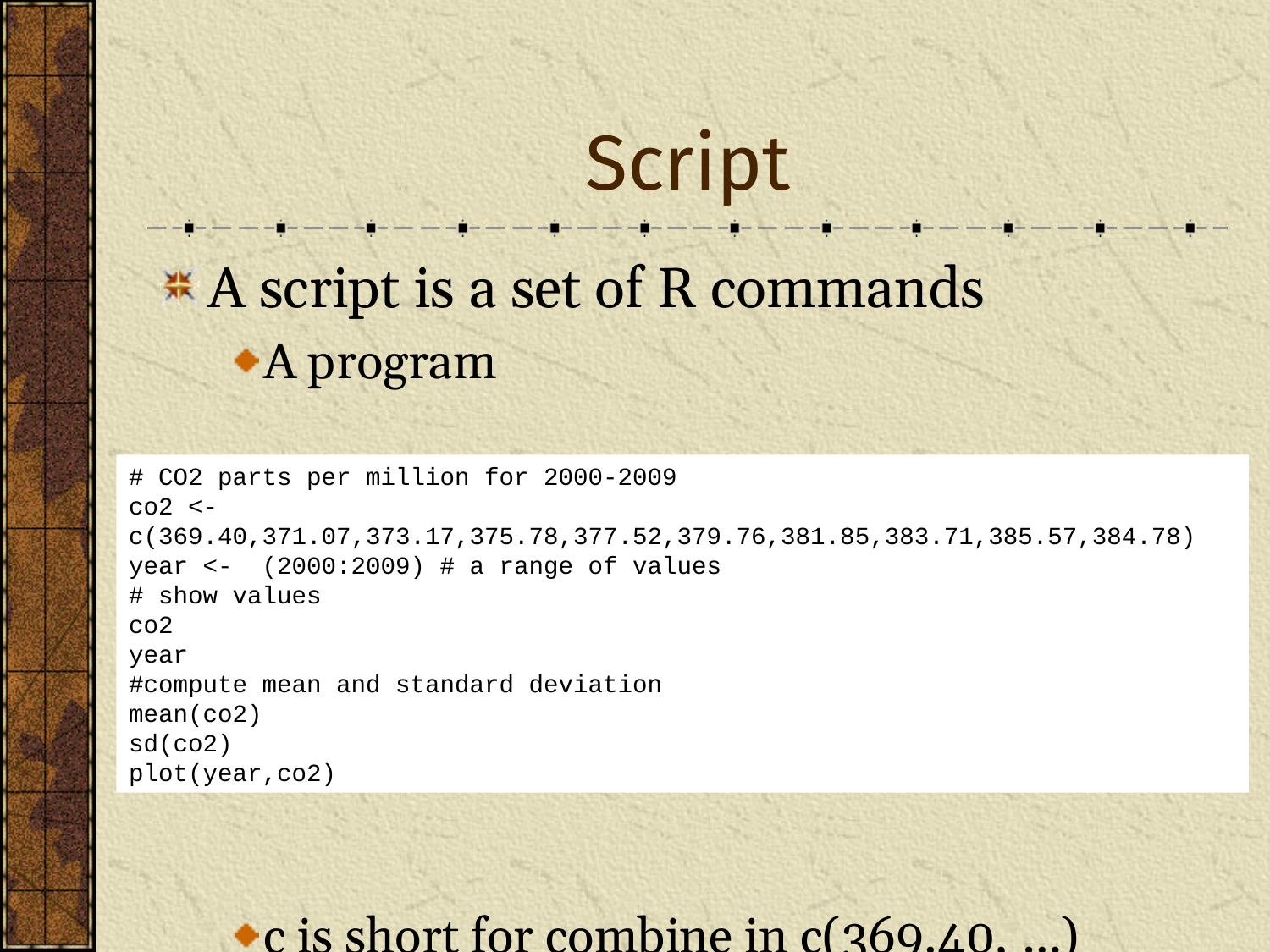

# Script
A script is a set of R commands
A program

c is short for combine in c(369.40, …)
# CO2 parts per million for 2000-2009
co2 <-  c(369.40,371.07,373.17,375.78,377.52,379.76,381.85,383.71,385.57,384.78)
year <-  (2000:2009) # a range of values
# show values
co2
year
#compute mean and standard deviation
mean(co2)
sd(co2)
plot(year,co2)